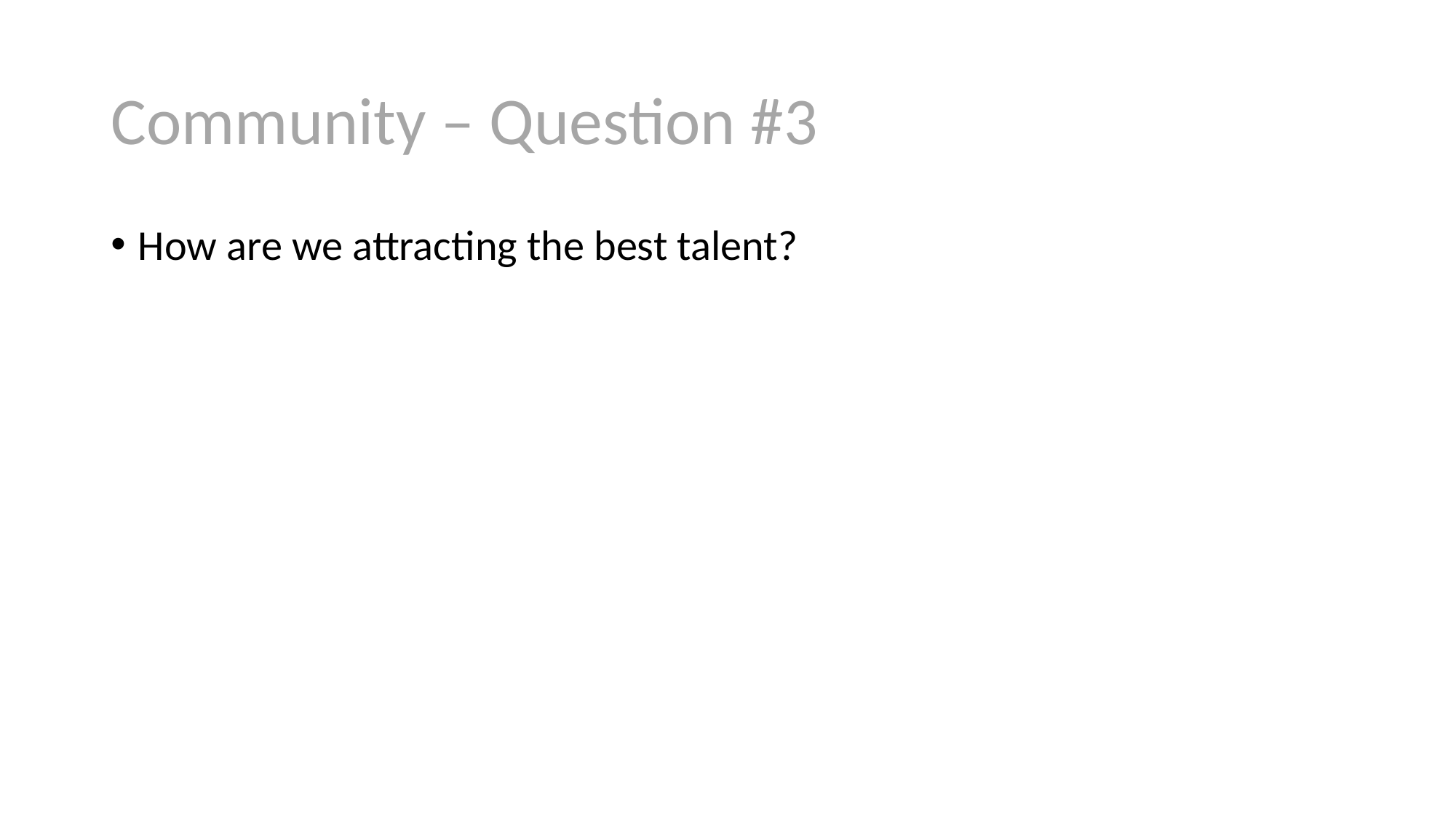

# Community – Question #3
How are we attracting the best talent?